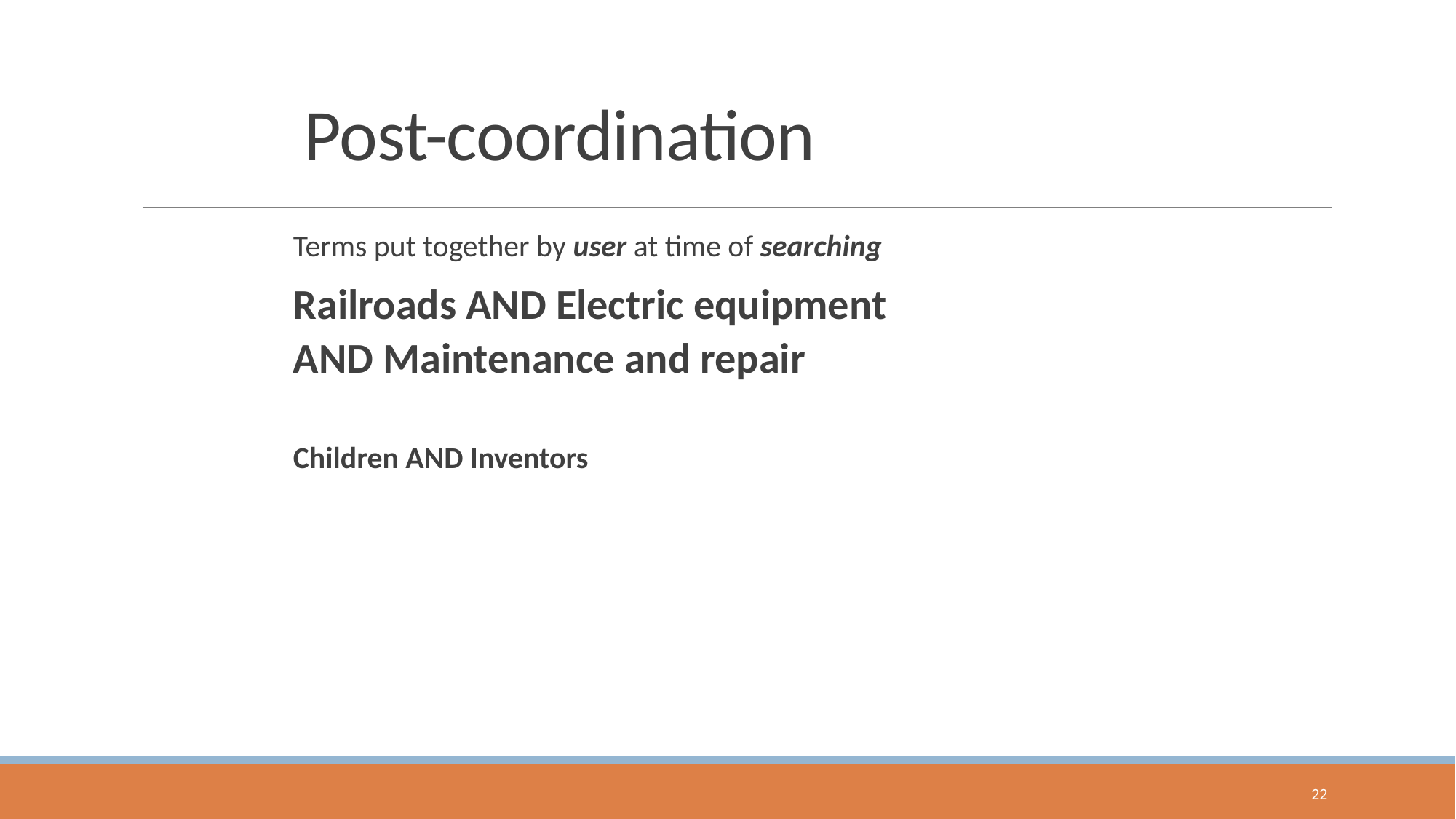

# Post-coordination
Terms put together by user at time of searching
Railroads AND Electric equipment
AND Maintenance and repair

Children AND Inventors
22